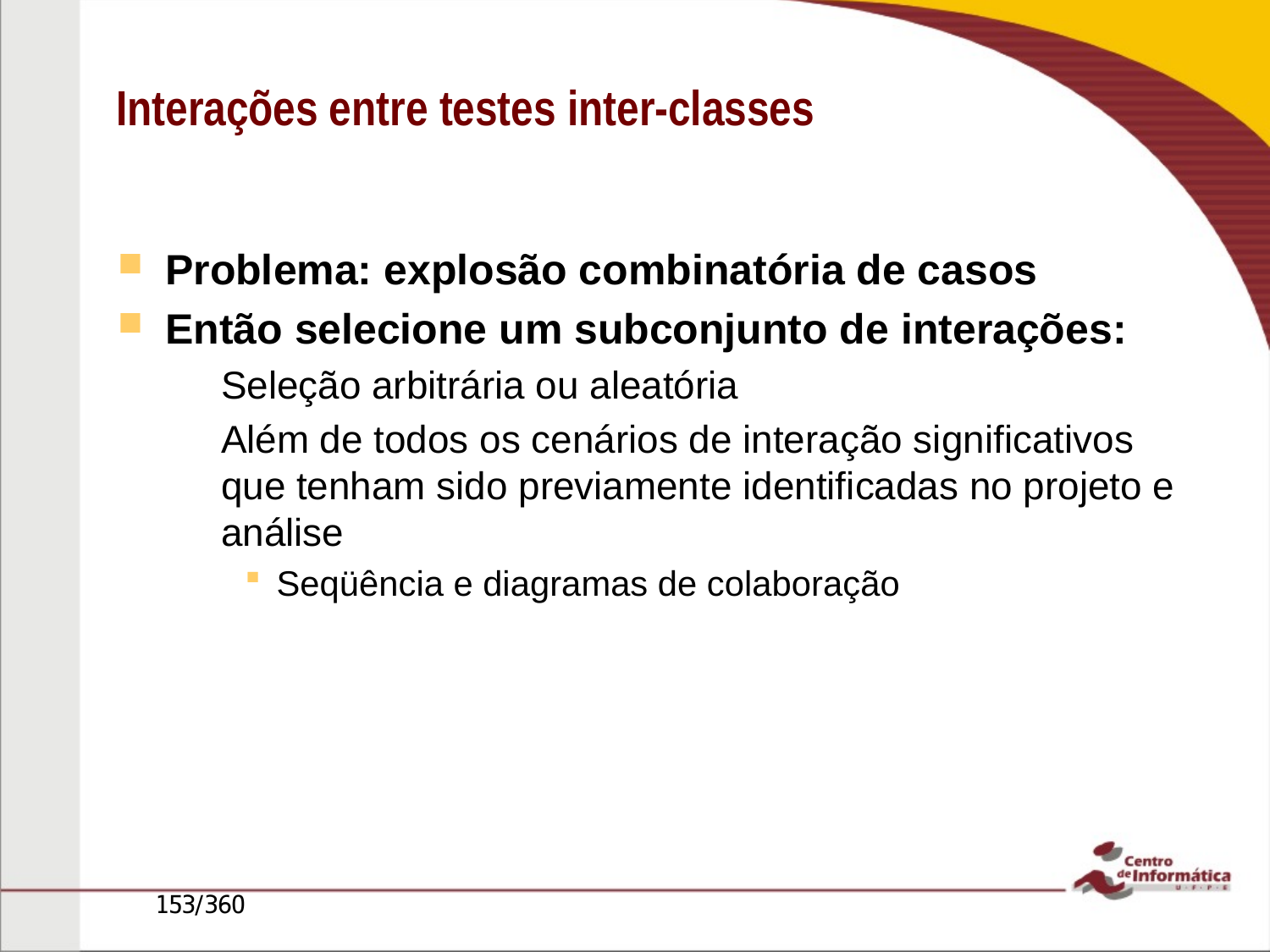

# Interações entre testes inter-classes
Problema: explosão combinatória de casos
Então selecione um subconjunto de interações:
Seleção arbitrária ou aleatória
Além de todos os cenários de interação significativos que tenham sido previamente identificadas no projeto e análise
Seqüência e diagramas de colaboração
153/360